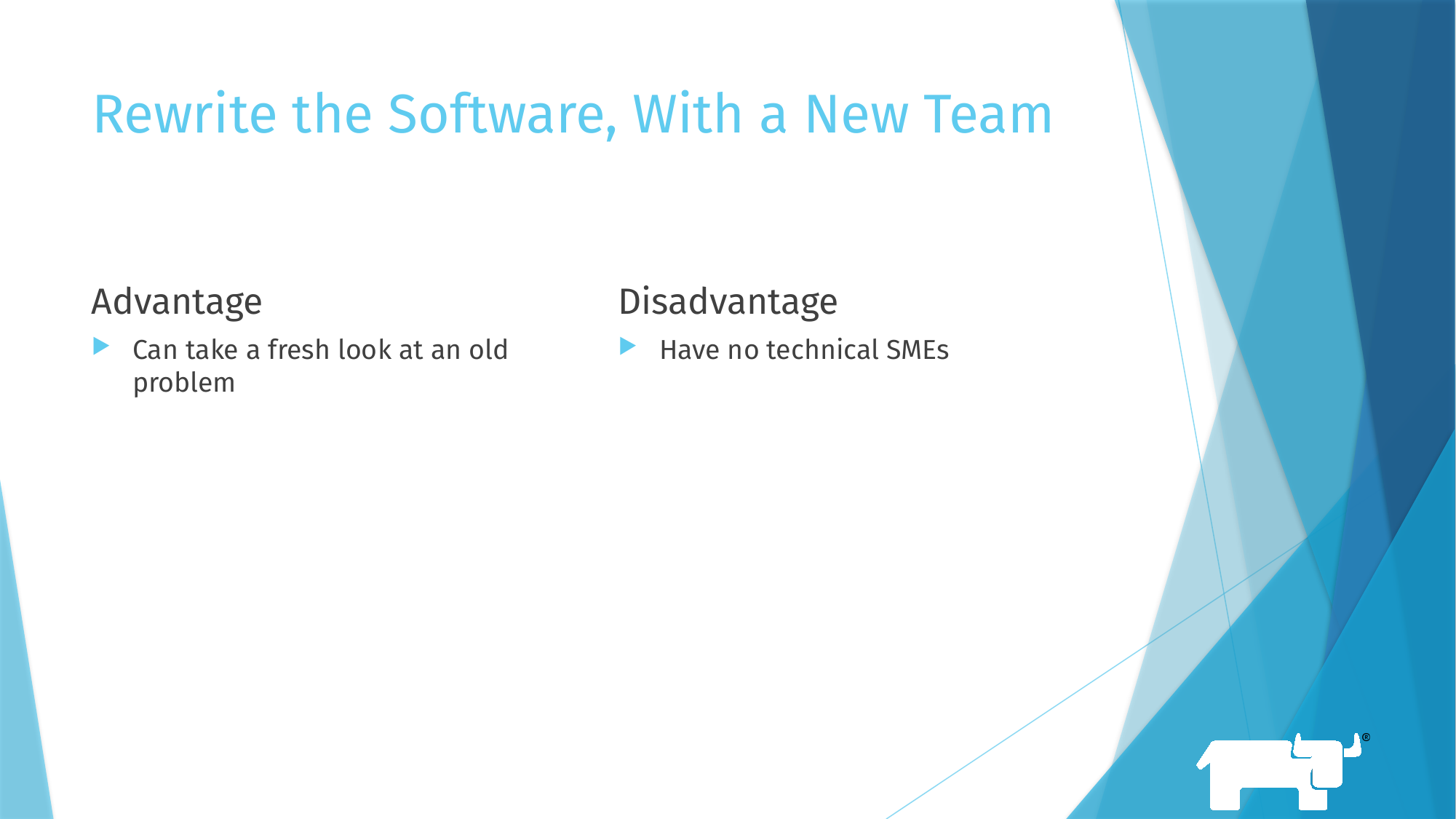

# Rewrite the Software, With a New Team
Advantage
Disadvantage
Can take a fresh look at an old problem
Have no technical SMEs